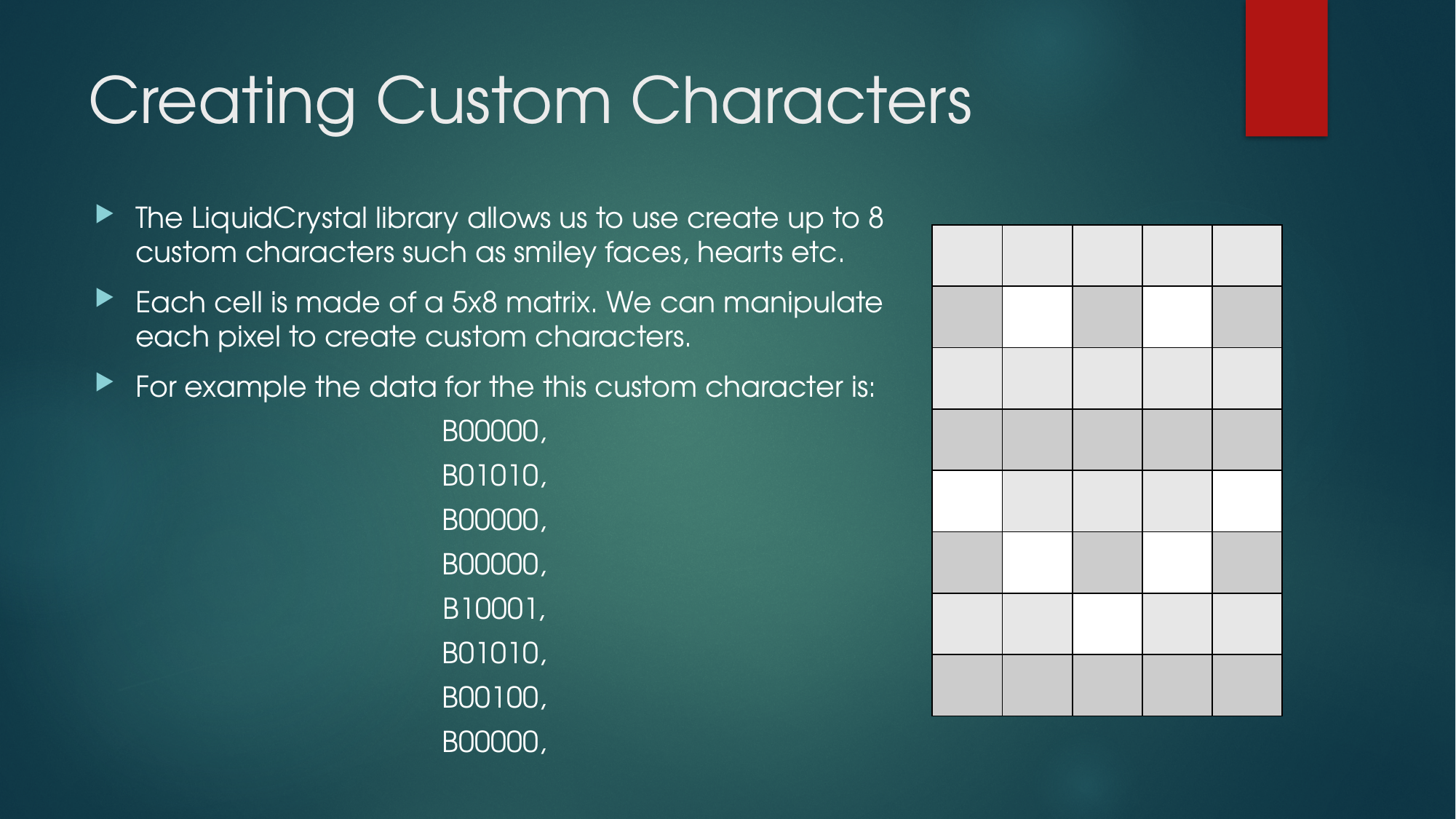

# Creating Custom Characters
The LiquidCrystal library allows us to use create up to 8 custom characters such as smiley faces, hearts etc.
Each cell is made of a 5x8 matrix. We can manipulate each pixel to create custom characters.
For example the data for the this custom character is:
B00000,
B01010,
B00000,
B00000,
B10001,
B01010,
B00100,
B00000,
|  |  |  |  |  |
| --- | --- | --- | --- | --- |
|  |  |  |  |  |
|  |  |  |  |  |
|  |  |  |  |  |
|  |  |  |  |  |
|  |  |  |  |  |
|  |  |  |  |  |
|  |  |  |  |  |